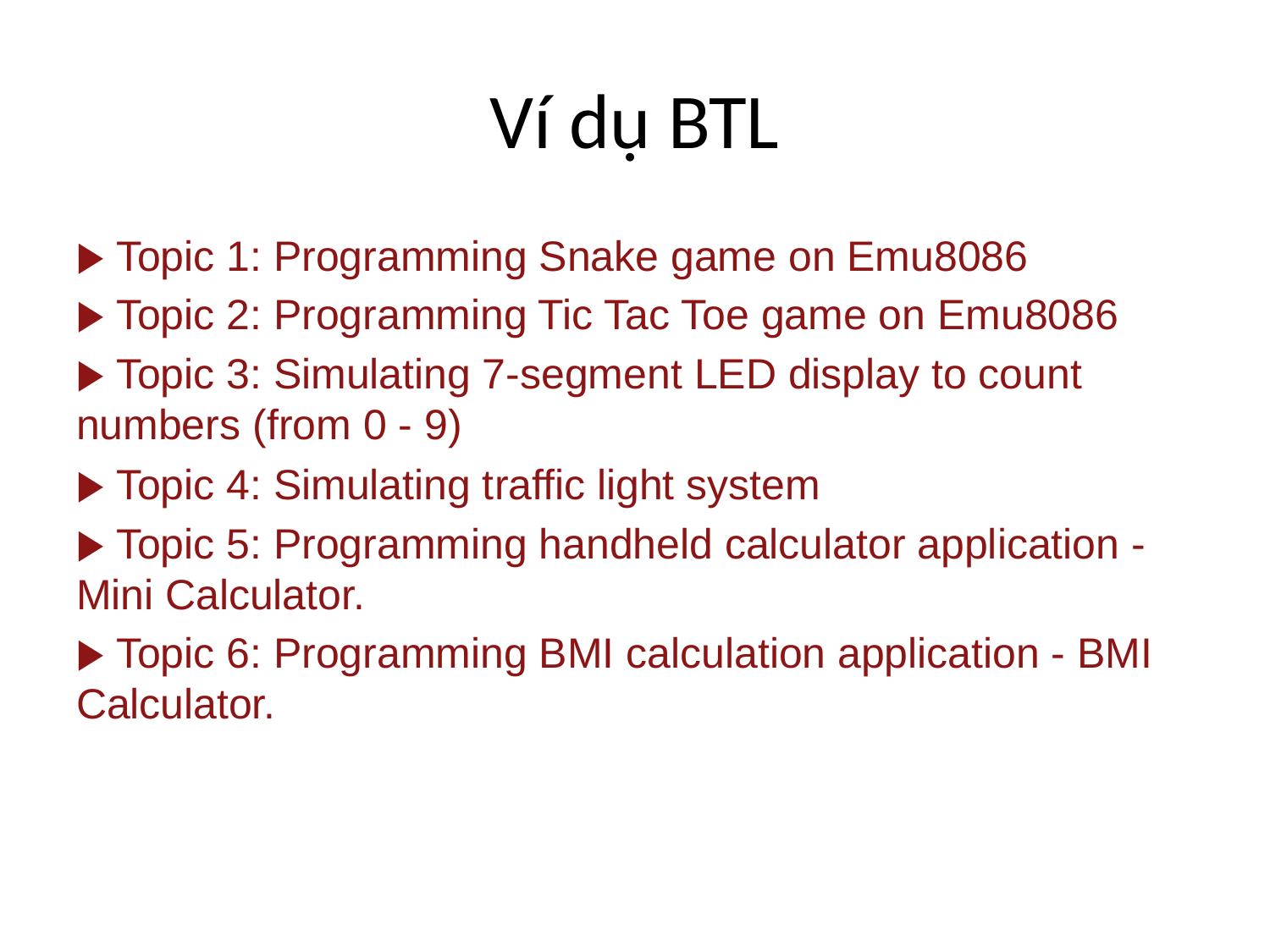

# Ví dụ BTL
▶ Topic 1: Programming Snake game on Emu8086
▶ Topic 2: Programming Tic Tac Toe game on Emu8086
▶ Topic 3: Simulating 7-segment LED display to count numbers (from 0 - 9)
▶ Topic 4: Simulating traffic light system
▶ Topic 5: Programming handheld calculator application - Mini Calculator.
▶ Topic 6: Programming BMI calculation application - BMI Calculator.